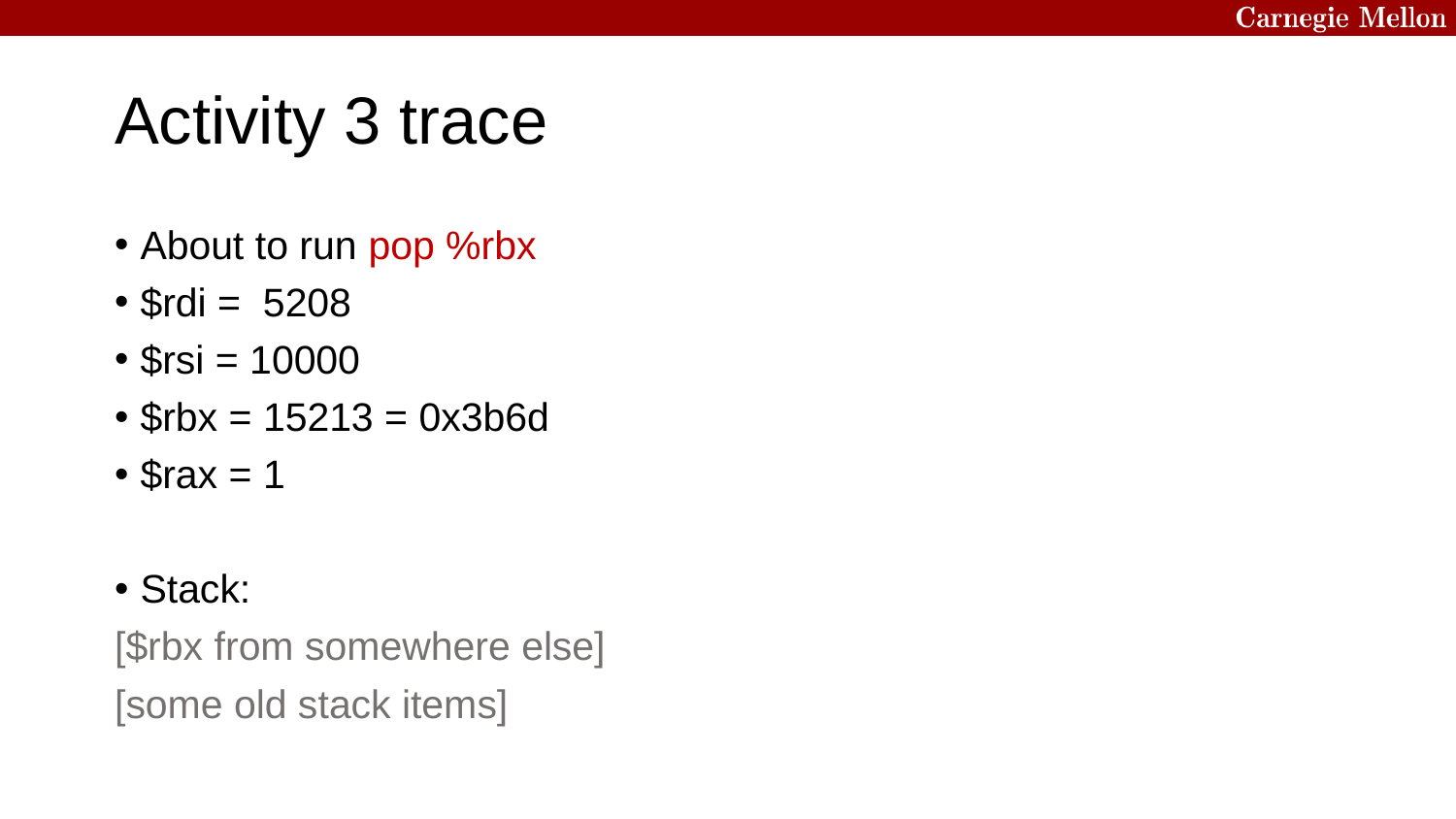

# Activity 3 trace
About to run pop %rbx
$rdi =  5208
$rsi = 10000
$rbx = 15213 = 0x3b6d
$rax = 1

Stack:
[$rbx from somewhere else]
[some old stack items]